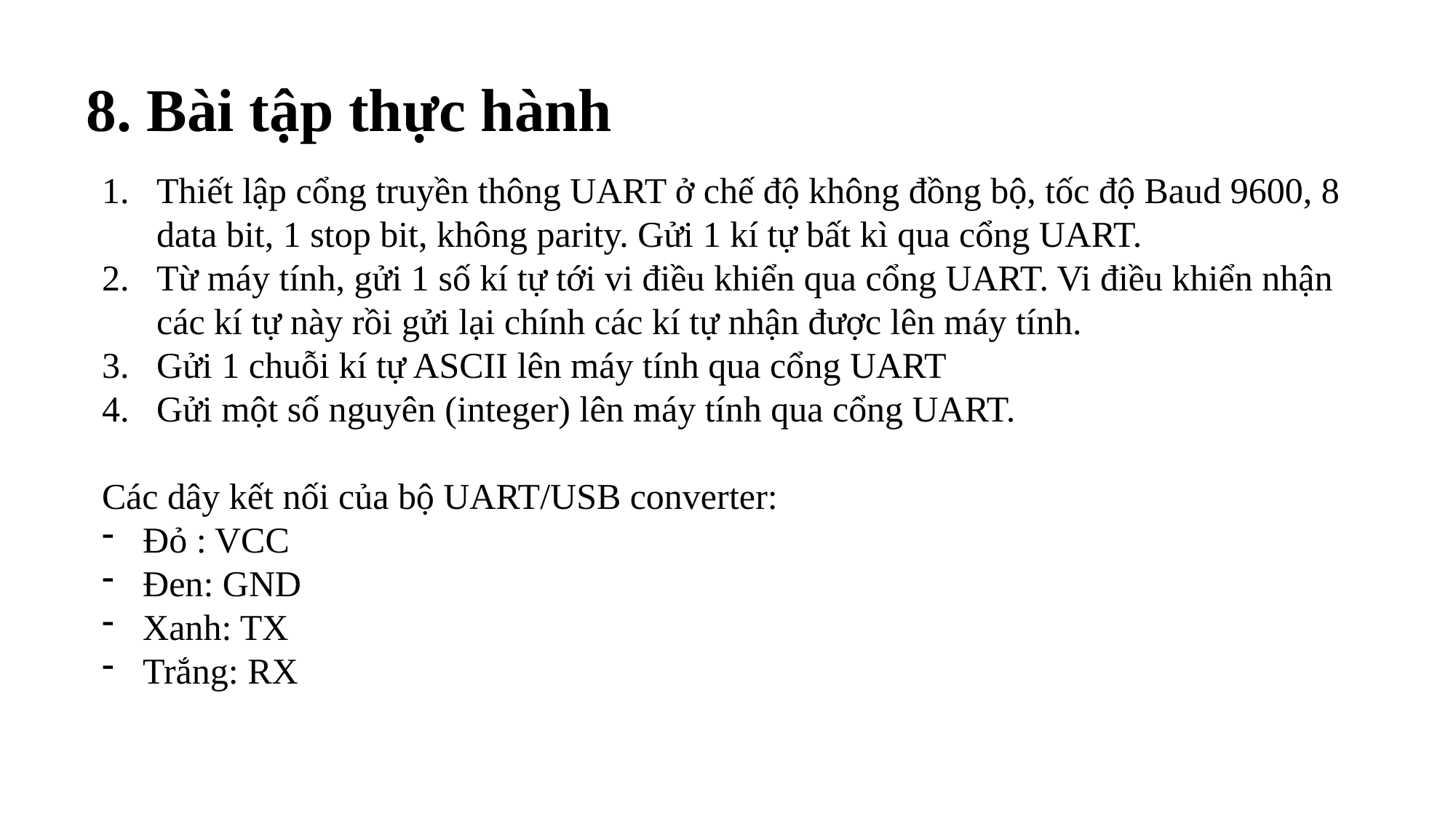

8. Bài tập thực hành
Thiết lập cổng truyền thông UART ở chế độ không đồng bộ, tốc độ Baud 9600, 8 data bit, 1 stop bit, không parity. Gửi 1 kí tự bất kì qua cổng UART.
Từ máy tính, gửi 1 số kí tự tới vi điều khiển qua cổng UART. Vi điều khiển nhận các kí tự này rồi gửi lại chính các kí tự nhận được lên máy tính.
Gửi 1 chuỗi kí tự ASCII lên máy tính qua cổng UART
Gửi một số nguyên (integer) lên máy tính qua cổng UART.

Các dây kết nối của bộ UART/USB converter:
Đỏ : VCC
Đen: GND
Xanh: TX
Trắng: RX